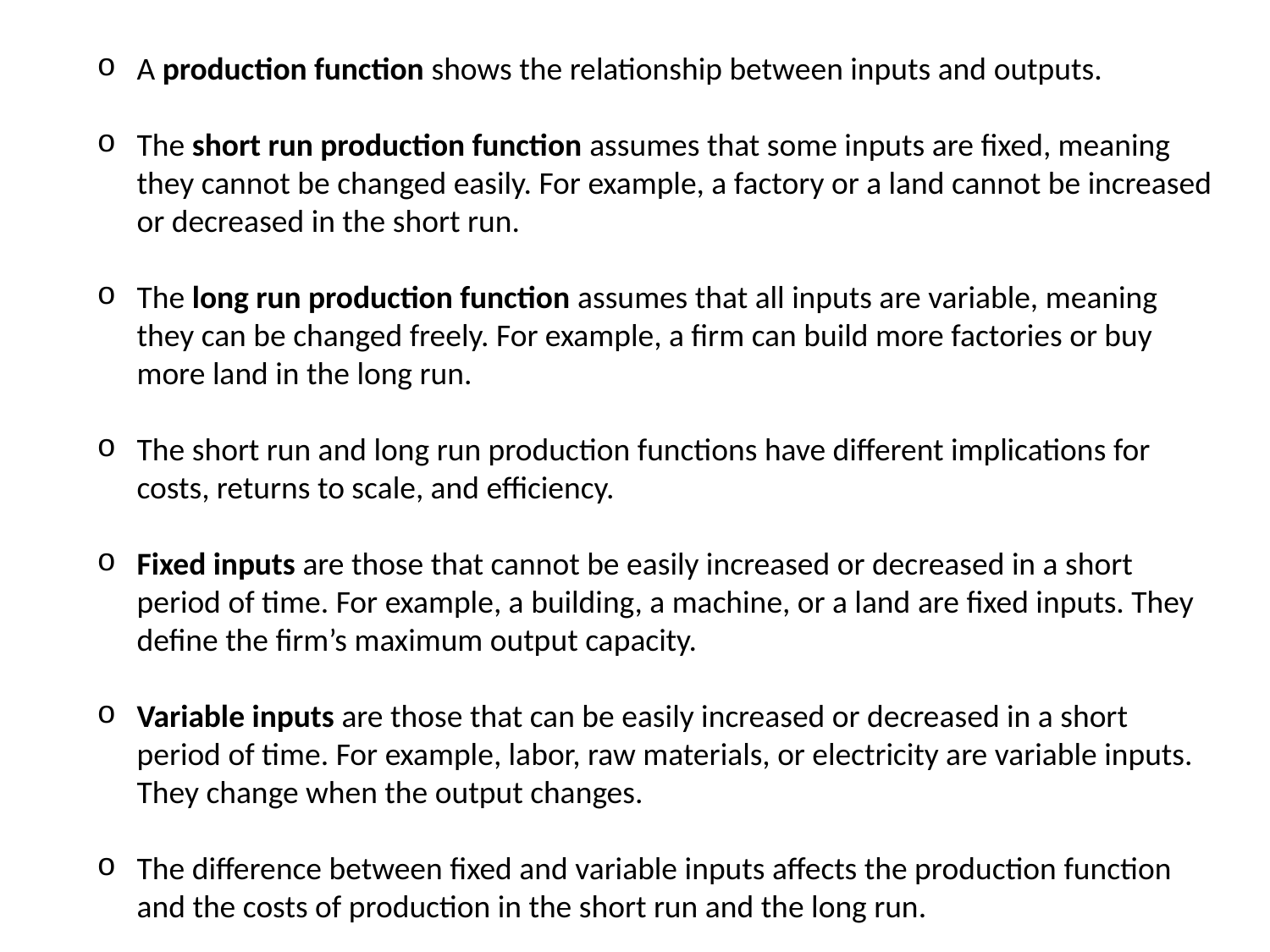

A production function shows the relationship between inputs and outputs.

The short run production function assumes that some inputs are fixed, meaning they cannot be changed easily. For example, a factory or a land cannot be increased or decreased in the short run.

The long run production function assumes that all inputs are variable, meaning they can be changed freely. For example, a firm can build more factories or buy more land in the long run.

The short run and long run production functions have different implications for costs, returns to scale, and efficiency.

Fixed inputs are those that cannot be easily increased or decreased in a short period of time. For example, a building, a machine, or a land are fixed inputs. They define the firm’s maximum output capacity.

Variable inputs are those that can be easily increased or decreased in a short period of time. For example, labor, raw materials, or electricity are variable inputs. They change when the output changes.

The difference between fixed and variable inputs affects the production function and the costs of production in the short run and the long run.